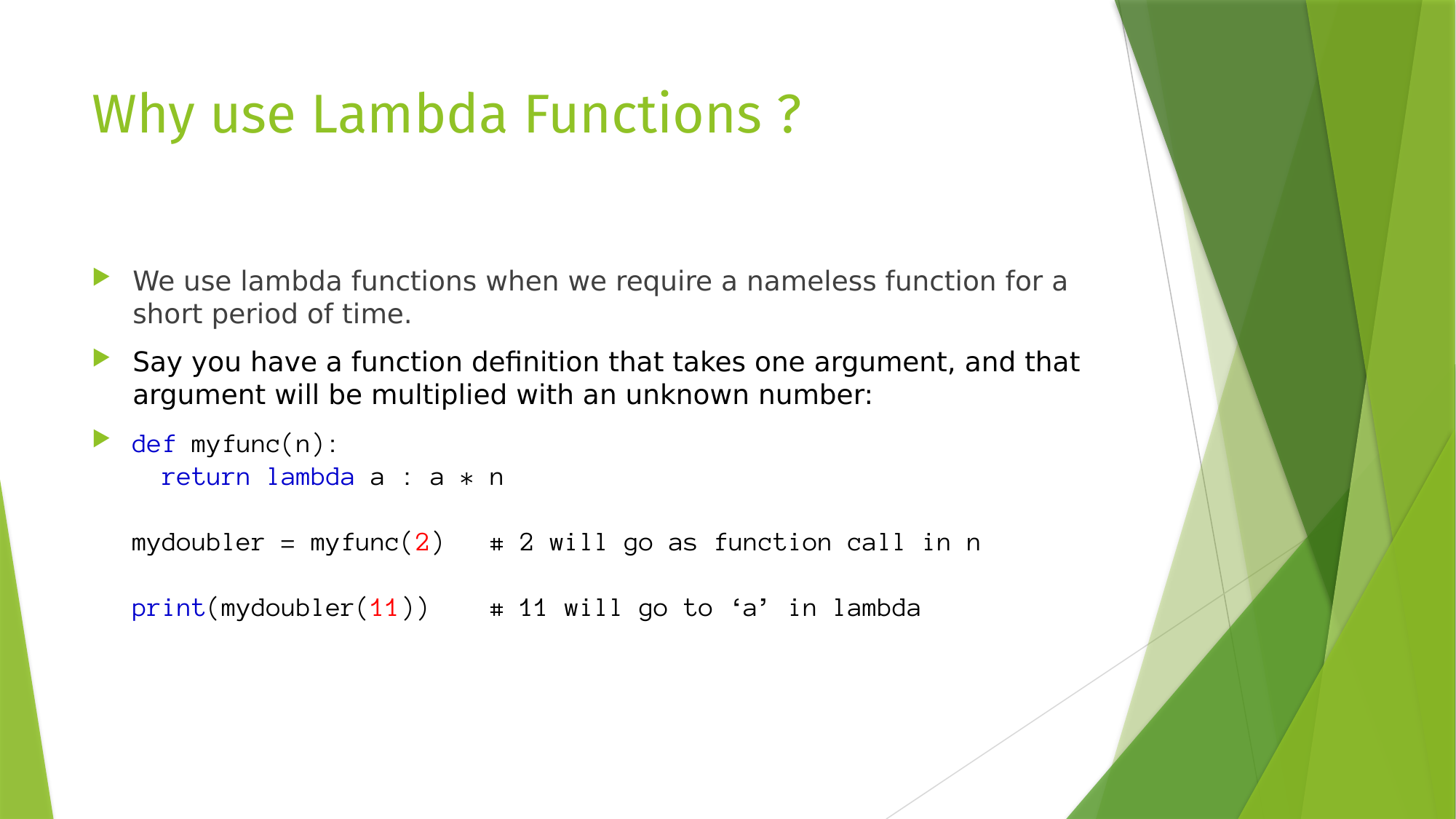

# Why use Lambda Functions ?
We use lambda functions when we require a nameless function for a short period of time.
Say you have a function definition that takes one argument, and that argument will be multiplied with an unknown number:
def myfunc(n):
  return lambda a : a * n
mydoubler = myfunc(2)   # 2 will go as function call in n
print(mydoubler(11))    # 11 will go to ‘a’ in lambda